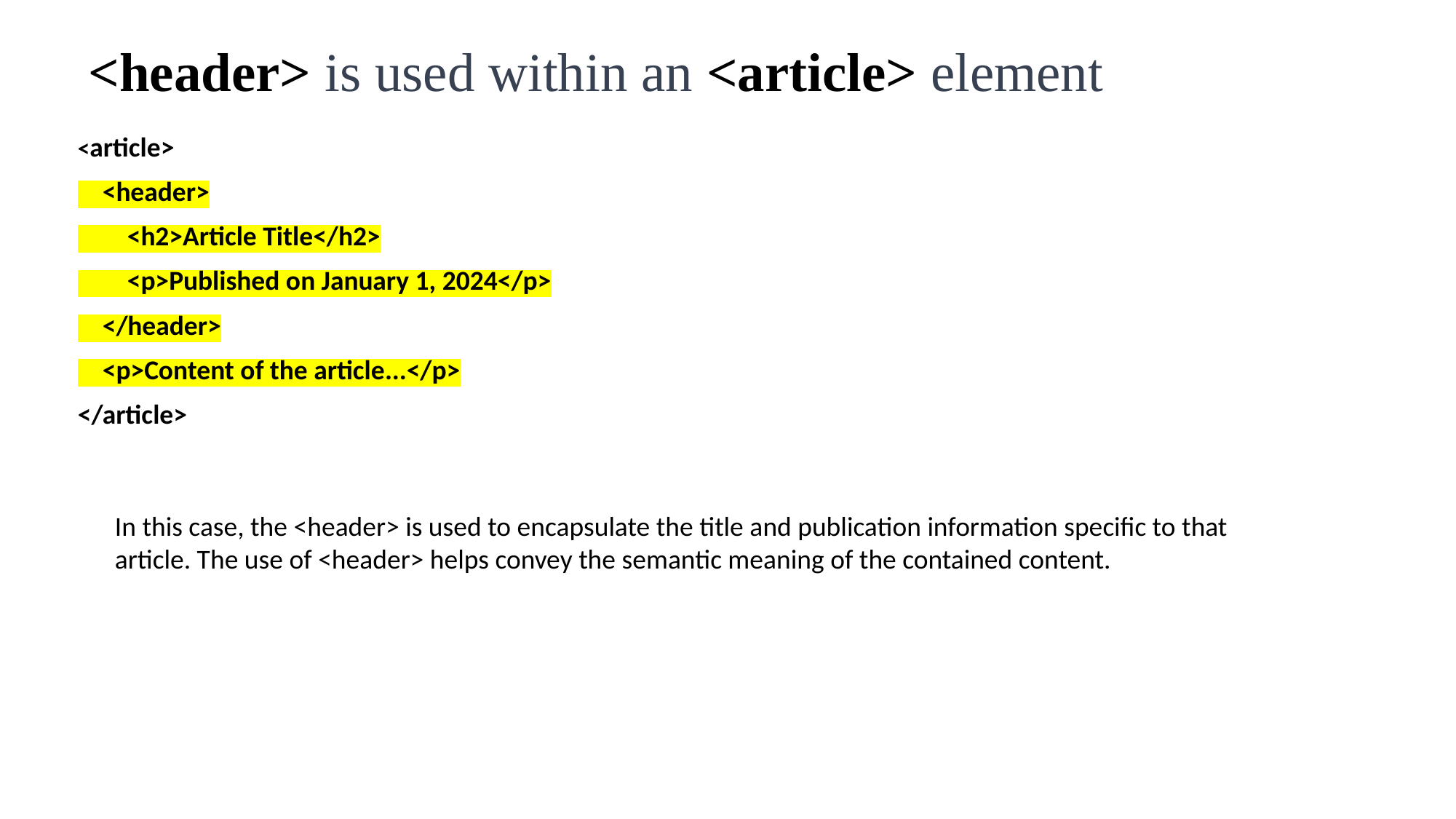

# <header> is used within an <article> element
<article>
    <header>
        <h2>Article Title</h2>
        <p>Published on January 1, 2024</p>
    </header>
    <p>Content of the article...</p>
</article>

In this case, the <header> is used to encapsulate the title and publication information specific to that article. The use of <header> helps convey the semantic meaning of the contained content.